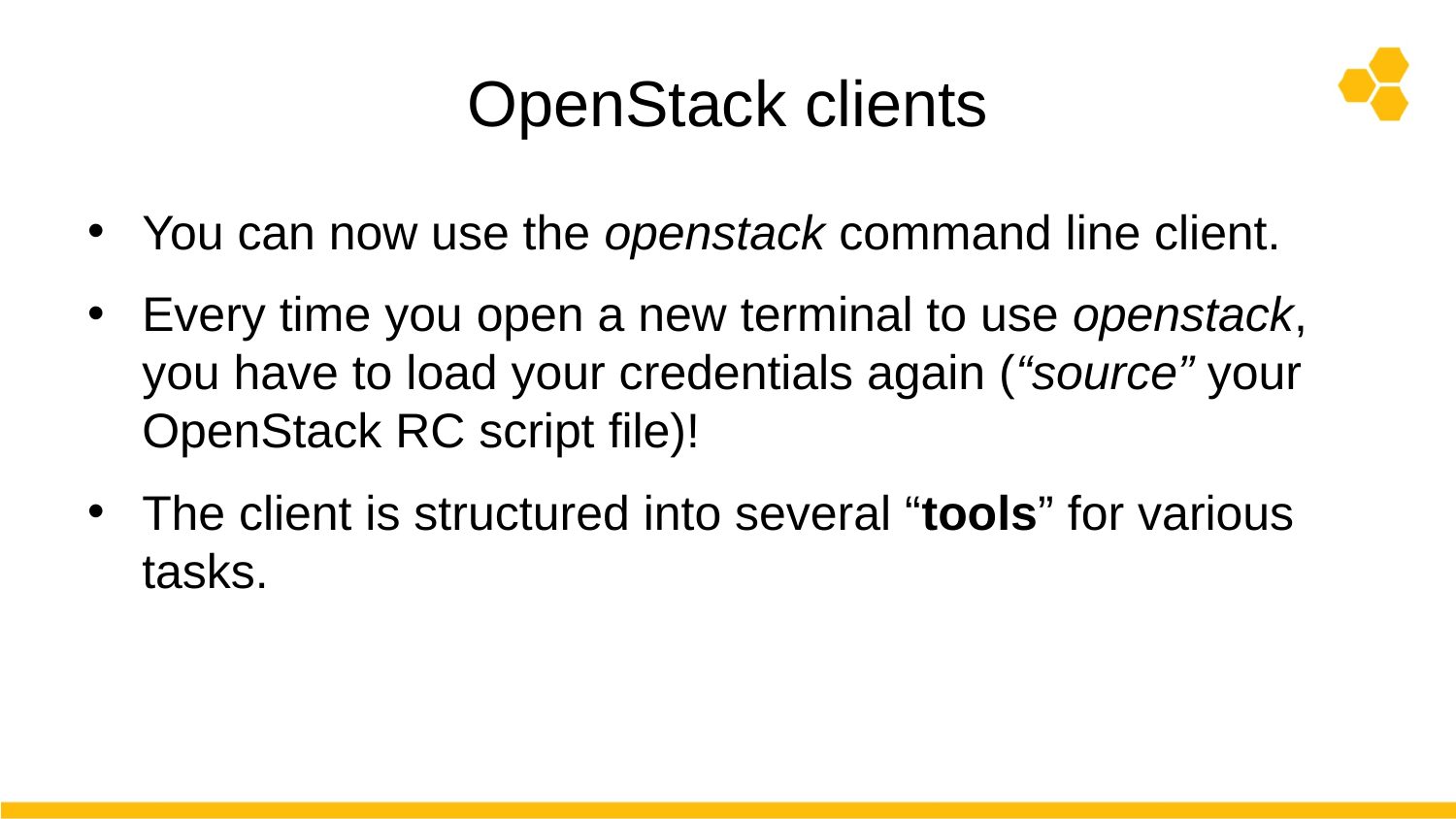

# OpenStack clients
You can now use the openstack command line client.
Every time you open a new terminal to use openstack, you have to load your credentials again (“source” your OpenStack RC script file)!
The client is structured into several “tools” for various tasks.